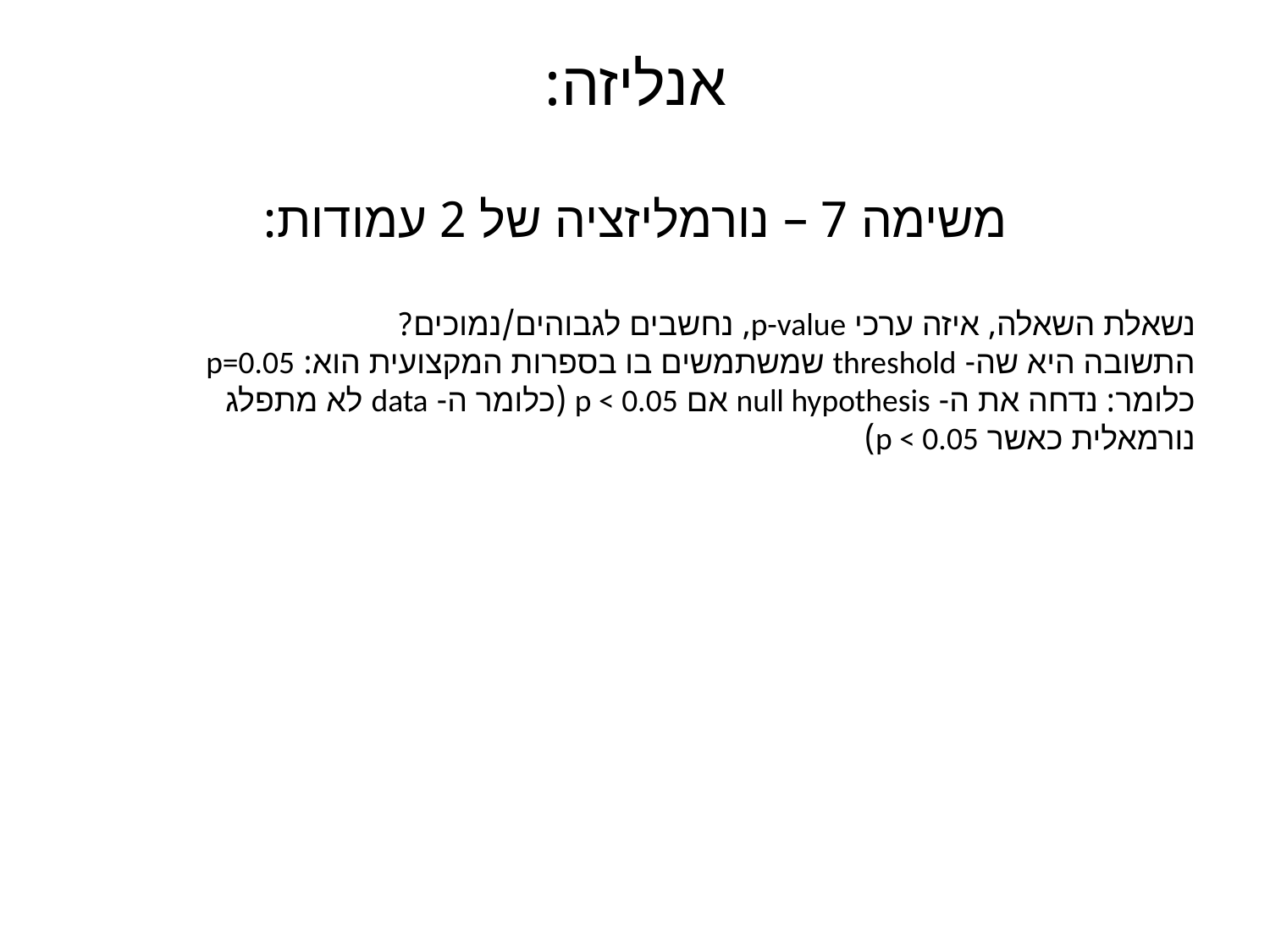

# אנליזה:
משימה 7 – נורמליזציה של 2 עמודות:
נשאלת השאלה, איזה ערכי p-value, נחשבים לגבוהים/נמוכים?
התשובה היא שה- threshold שמשתמשים בו בספרות המקצועית הוא: p=0.05
כלומר: נדחה את ה- null hypothesis אם p < 0.05 (כלומר ה- data לא מתפלג נורמאלית כאשר p < 0.05)